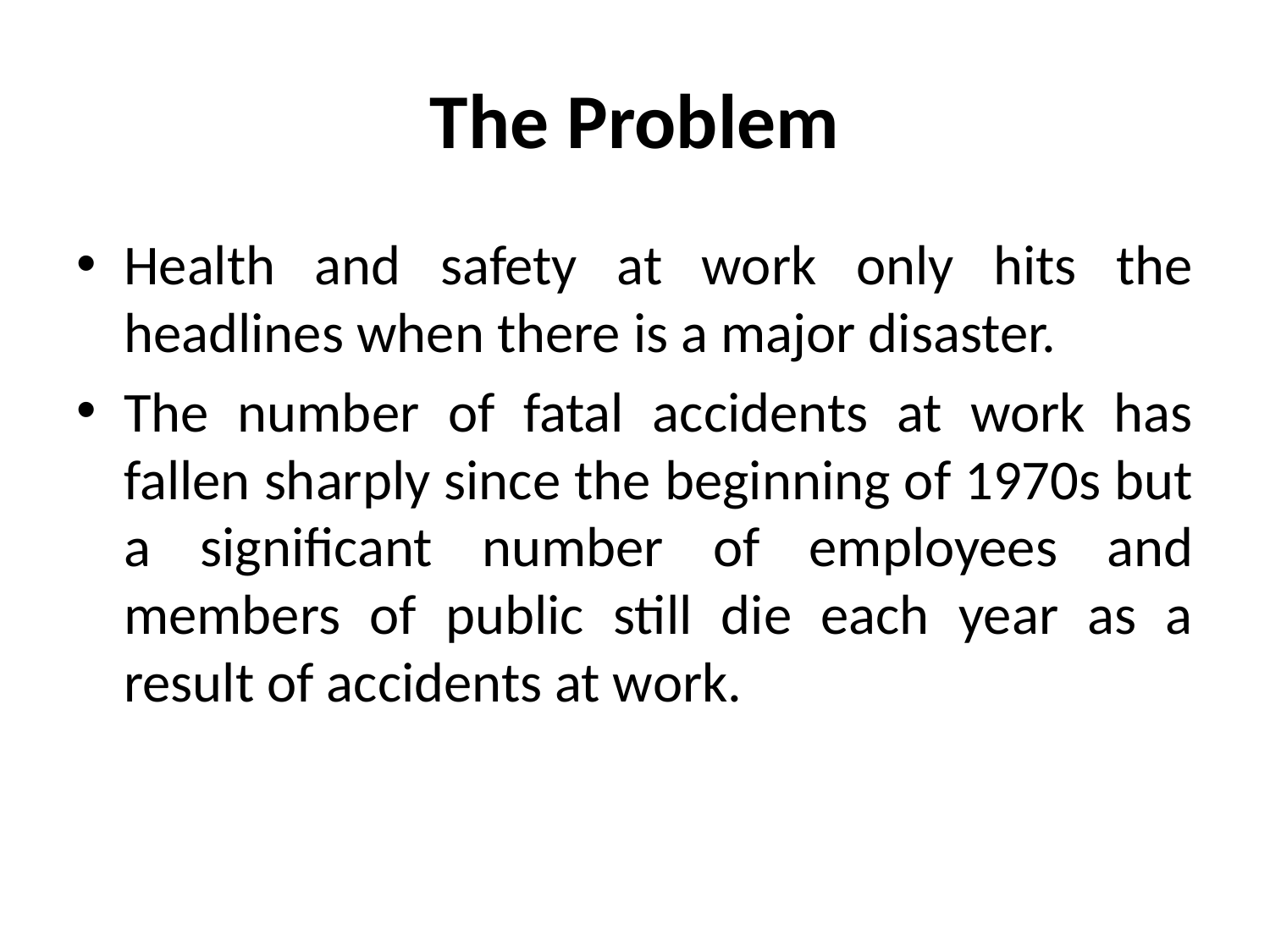

# The Problem
Health and safety at work only hits the headlines when there is a major disaster.
The number of fatal accidents at work has fallen sharply since the beginning of 1970s but a significant number of employees and members of public still die each year as a result of accidents at work.